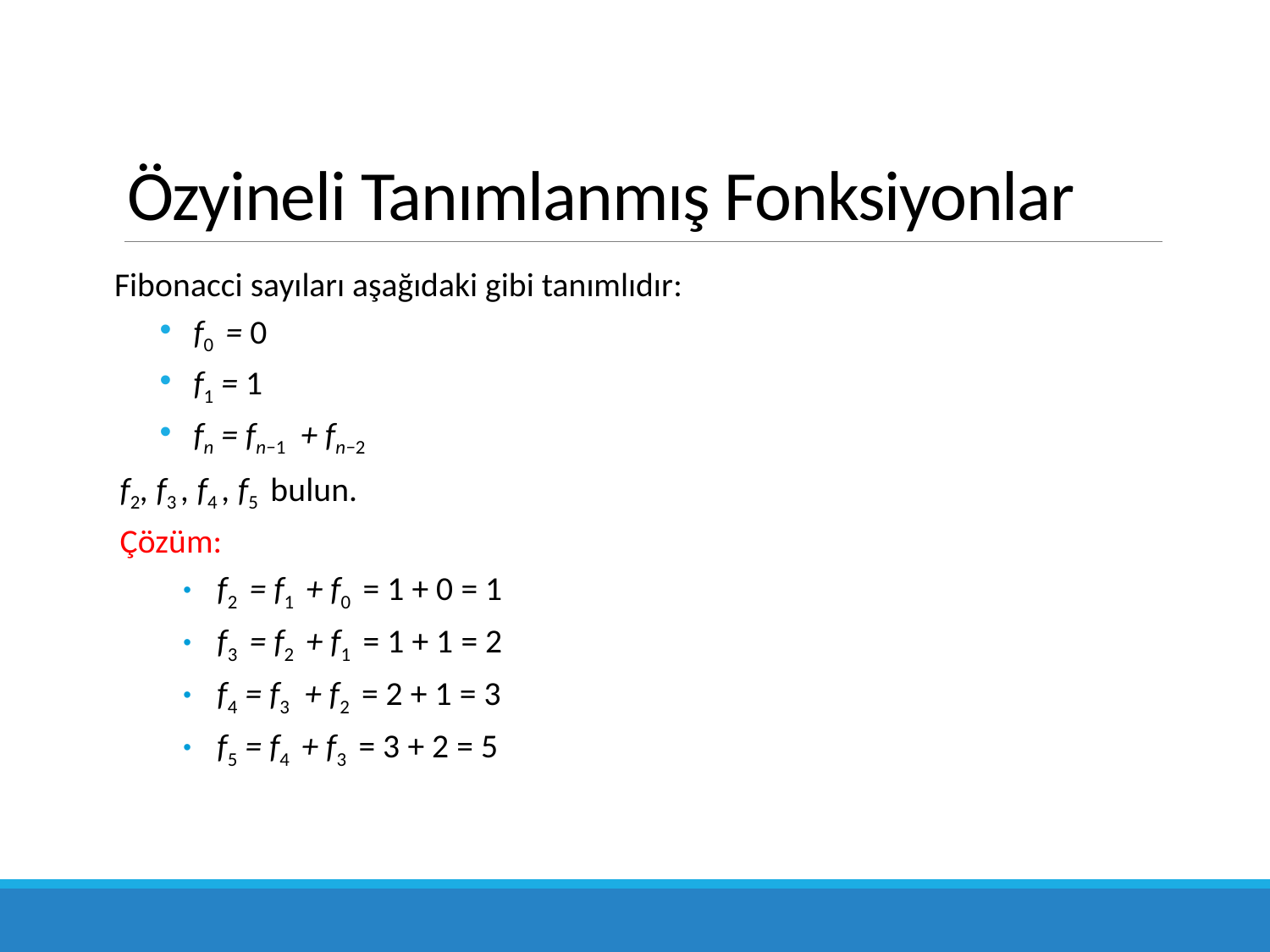

# Özyineli Tanımlanmış Fonksiyonlar
Fibonacci sayıları aşağıdaki gibi tanımlıdır:
f0  = 0
f1 = 1
fn = fn−1  + fn−2
f2, f3 , f4 , f5  bulun.
Çözüm:
f2  = f1  + f0  = 1 + 0 = 1
f3  = f2  + f1  = 1 + 1 = 2
f4 = f3  + f2  = 2 + 1 = 3
f5 = f4  + f3  = 3 + 2 = 5